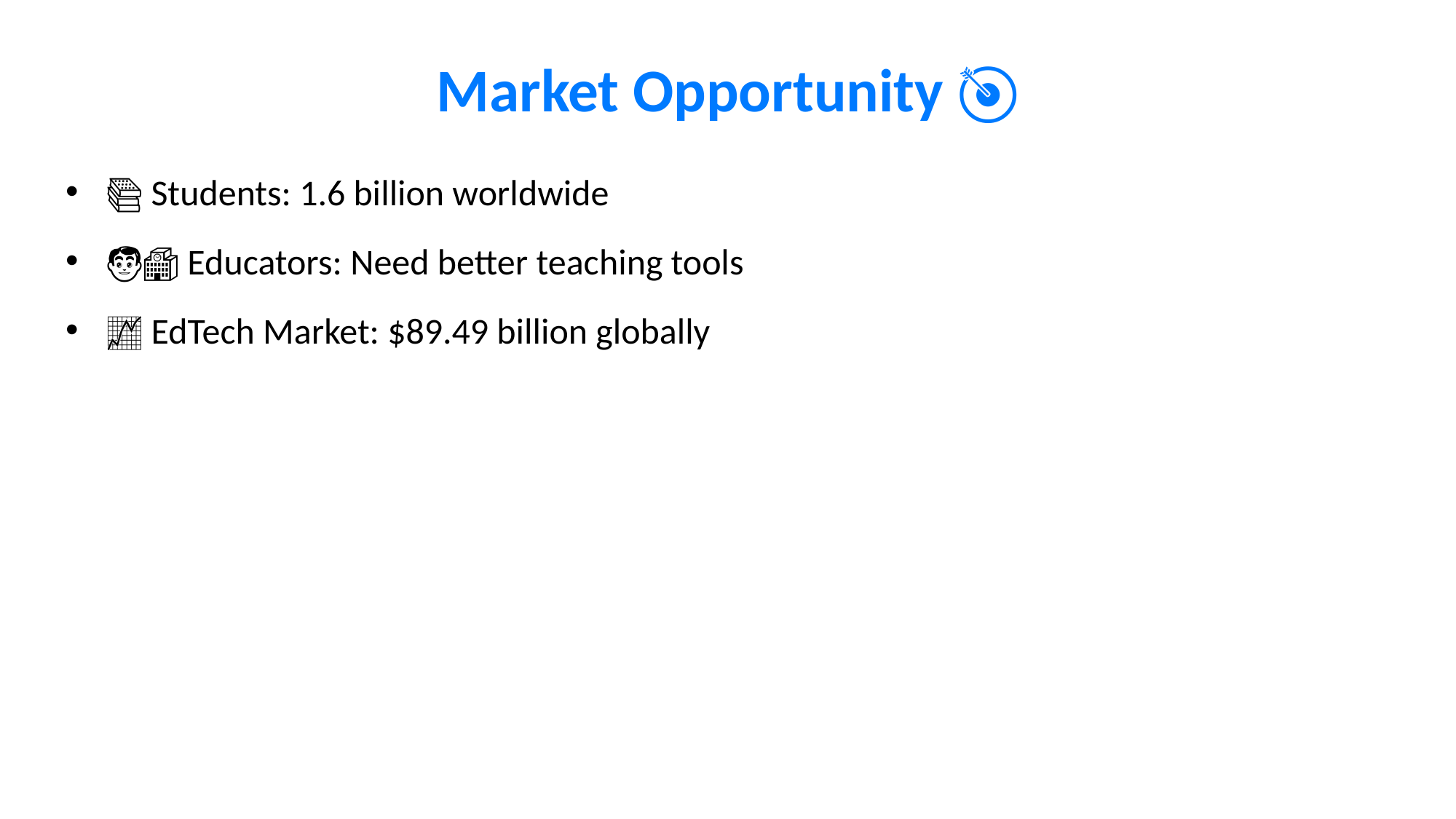

# Market Opportunity 🎯
📚 Students: 1.6 billion worldwide
👨‍🏫 Educators: Need better teaching tools
📈 EdTech Market: $89.49 billion globally